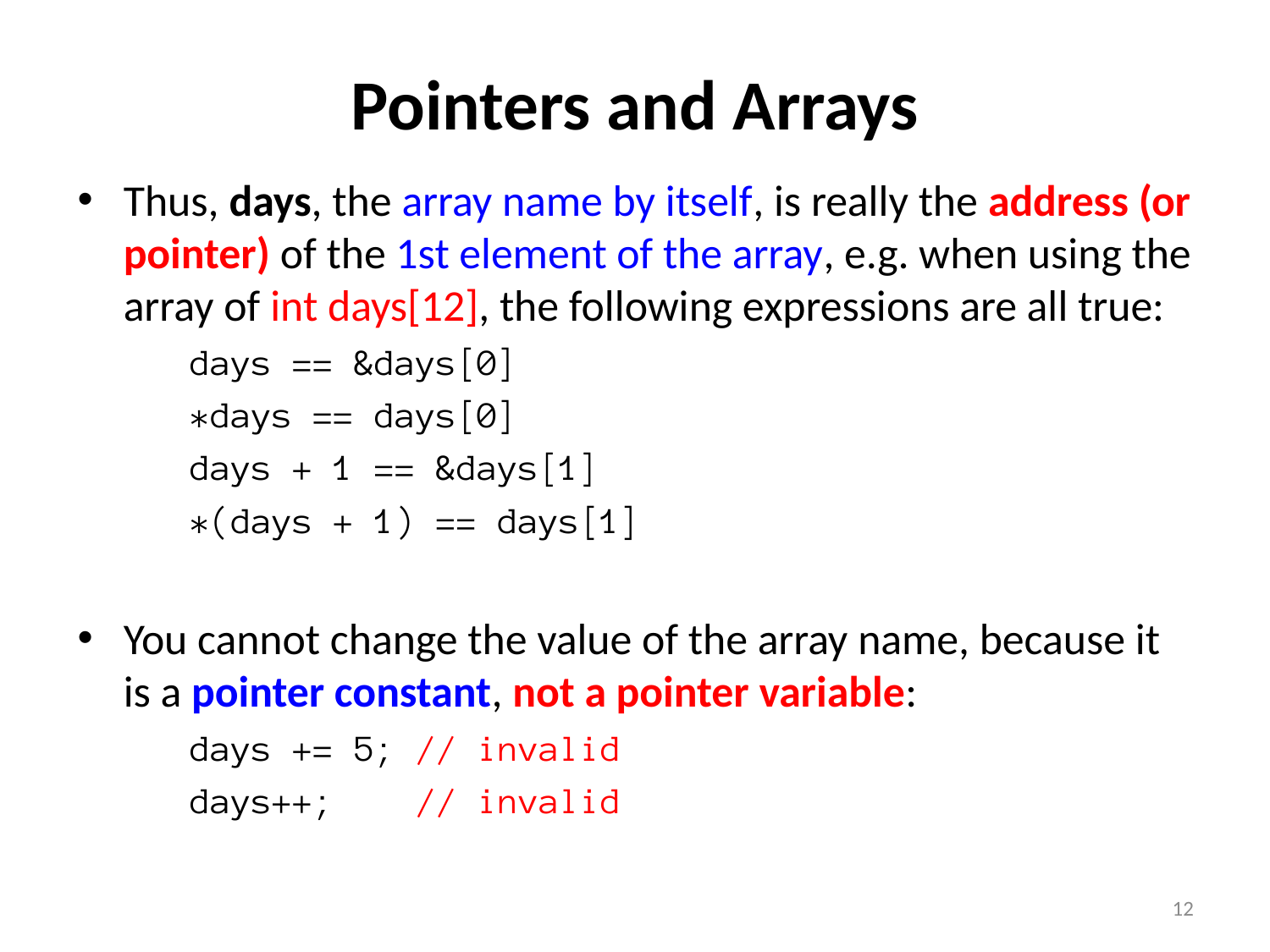

# Pointers and Arrays
Thus, days, the array name by itself, is really the address (or pointer) of the 1st element of the array, e.g. when using the array of int days[12], the following expressions are all true:
	days == &days[0]
	*days == days[0]
	days + 1 == &days[1]
	*(days + 1) == days[1]

You cannot change the value of the array name, because it is a pointer constant, not a pointer variable:
	days += 5; 	// invalid
	days++;	// invalid
12